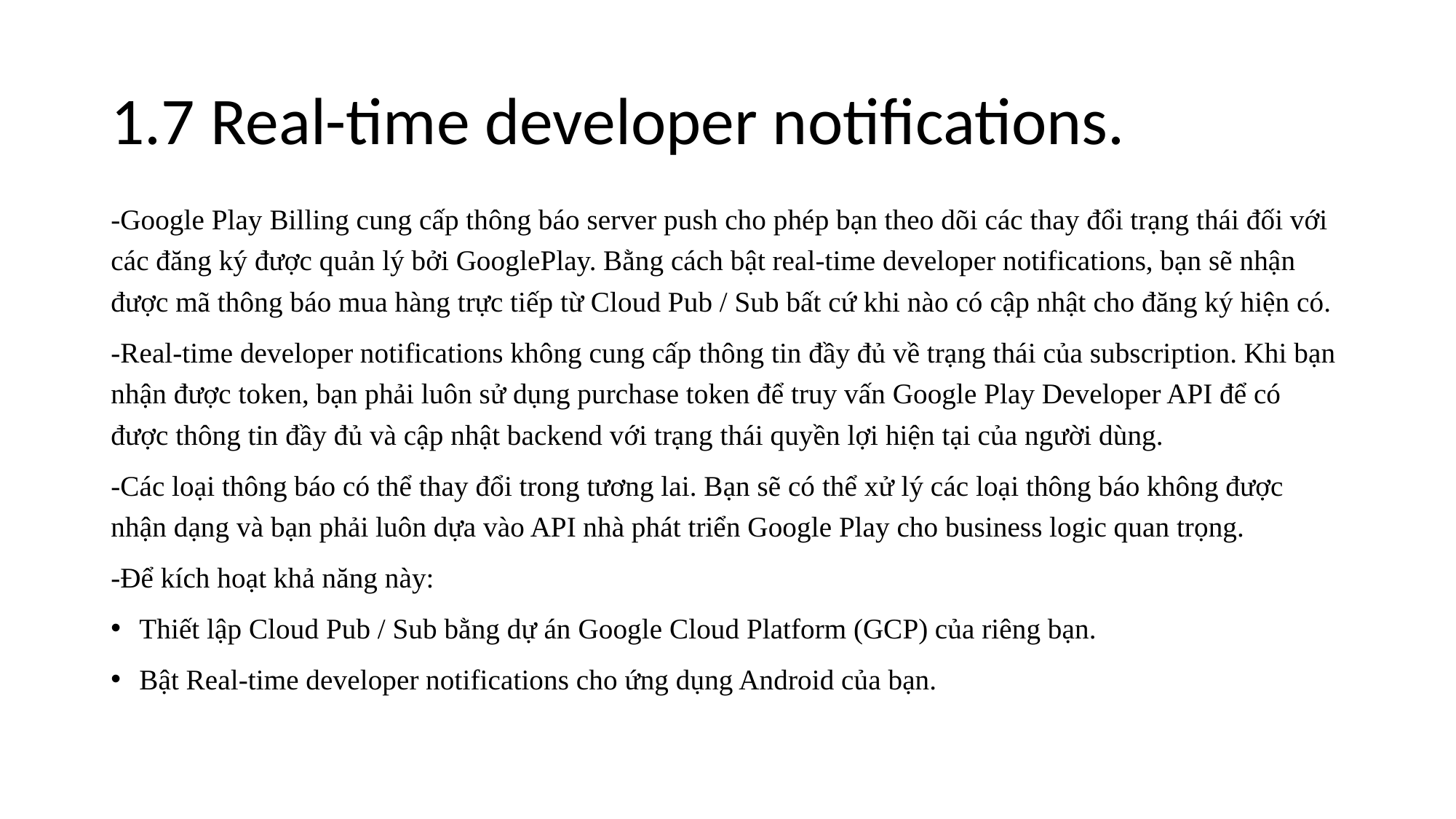

# 1.7 Real-time developer notifications.
-Google Play Billing cung cấp thông báo server push cho phép bạn theo dõi các thay đổi trạng thái đối với các đăng ký được quản lý bởi GooglePlay. Bằng cách bật real-time developer notifications, bạn sẽ nhận được mã thông báo mua hàng trực tiếp từ Cloud Pub / Sub bất cứ khi nào có cập nhật cho đăng ký hiện có.
-Real-time developer notifications không cung cấp thông tin đầy đủ về trạng thái của subscription. Khi bạn nhận được token, bạn phải luôn sử dụng purchase token để truy vấn Google Play Developer API để có được thông tin đầy đủ và cập nhật backend với trạng thái quyền lợi hiện tại của người dùng.
-Các loại thông báo có thể thay đổi trong tương lai. Bạn sẽ có thể xử lý các loại thông báo không được nhận dạng và bạn phải luôn dựa vào API nhà phát triển Google Play cho business logic quan trọng.
-Để kích hoạt khả năng này:
Thiết lập Cloud Pub / Sub bằng dự án Google Cloud Platform (GCP) của riêng bạn.
Bật Real-time developer notifications cho ứng dụng Android của bạn.